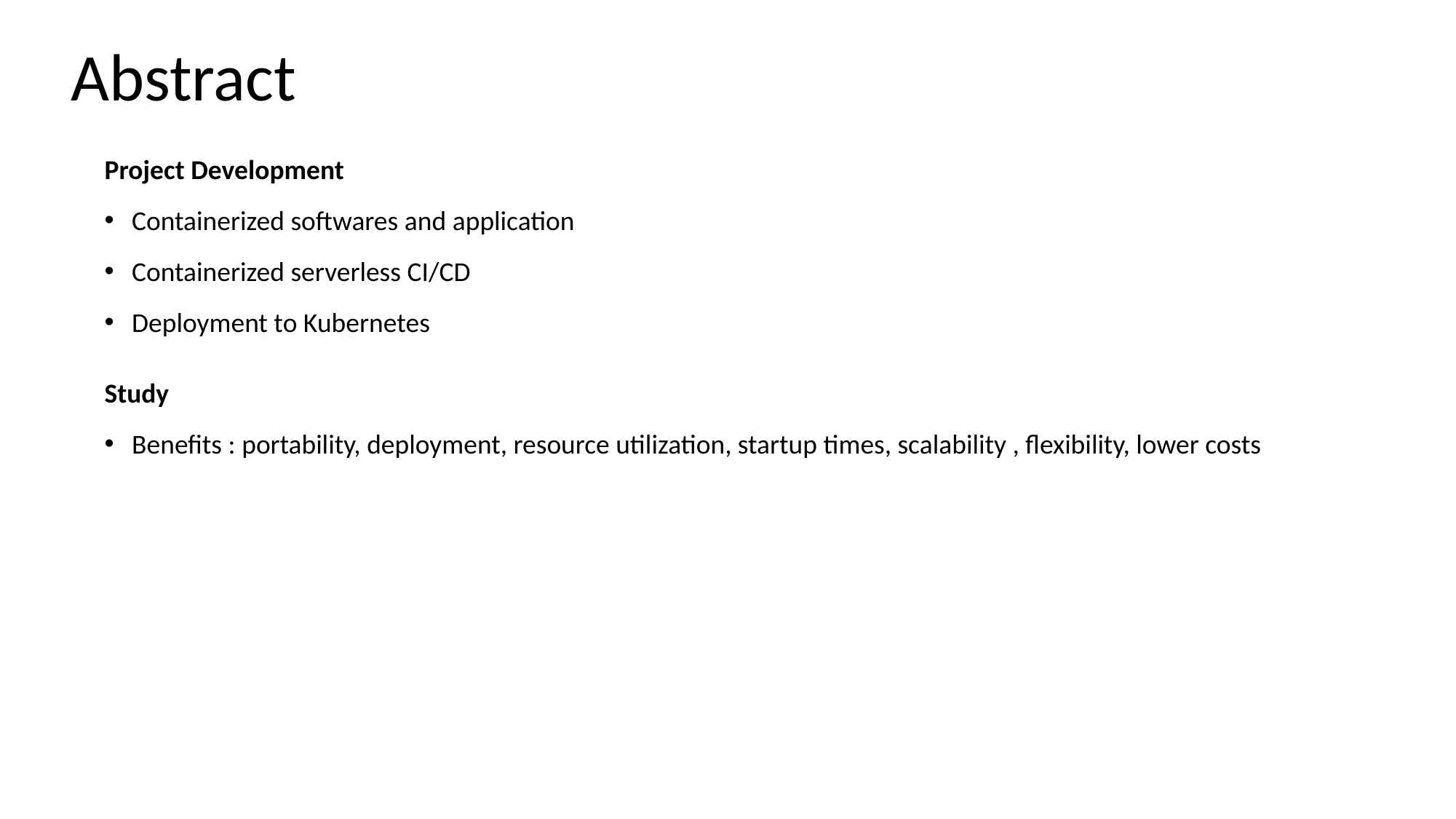

# Abstract
Project Development
Containerized softwares and application
Containerized serverless CI/CD
Deployment to Kubernetes

Study
Benefits : portability, deployment, resource utilization, startup times, scalability , flexibility, lower costs